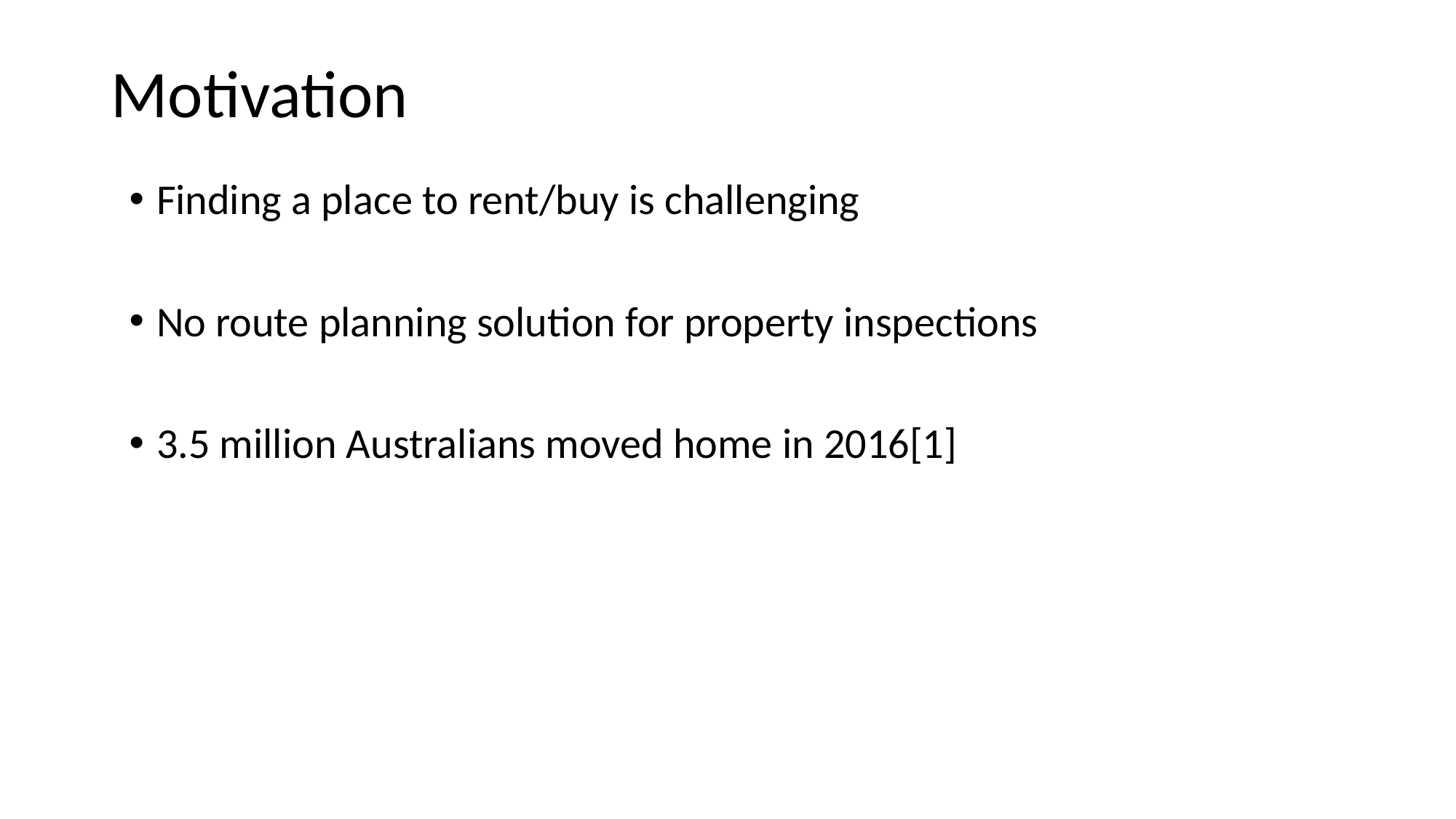

# Motivation

Finding a place to rent/buy is challenging

No route planning solution for property inspections

3.5 million Australians moved home in 2016[1]